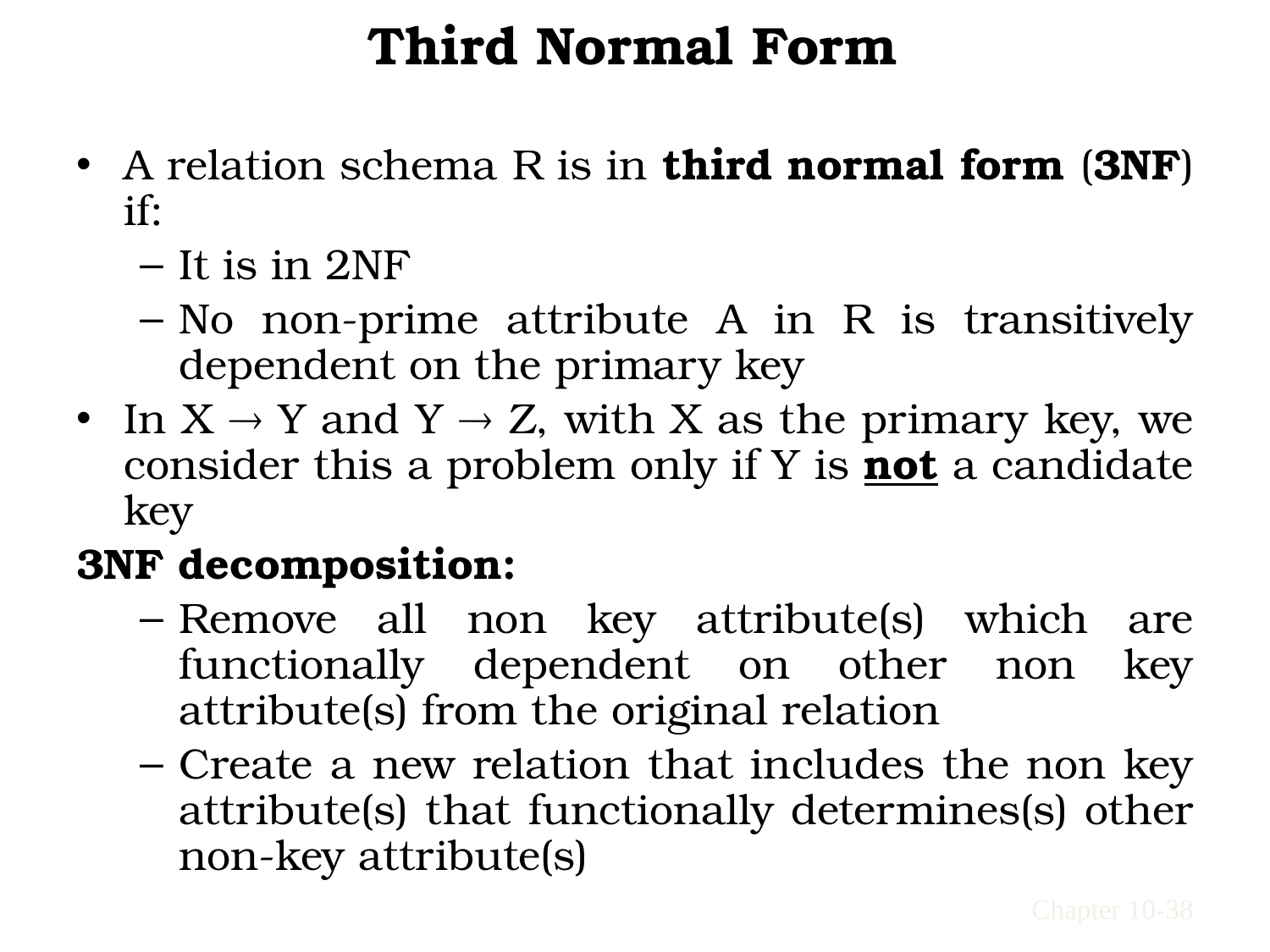

# Third Normal Form
A relation schema R is in third normal form (3NF) if:
It is in 2NF
No non-prime attribute A in R is transitively dependent on the primary key
In X → Y and Y → Z, with X as the primary key, we consider this a problem only if Y is not a candidate key
3NF decomposition:
Remove all non key attribute(s) which are functionally dependent on other non key attribute(s) from the original relation
Create a new relation that includes the non key attribute(s) that functionally determines(s) other non-key attribute(s)

Chapter 10-38